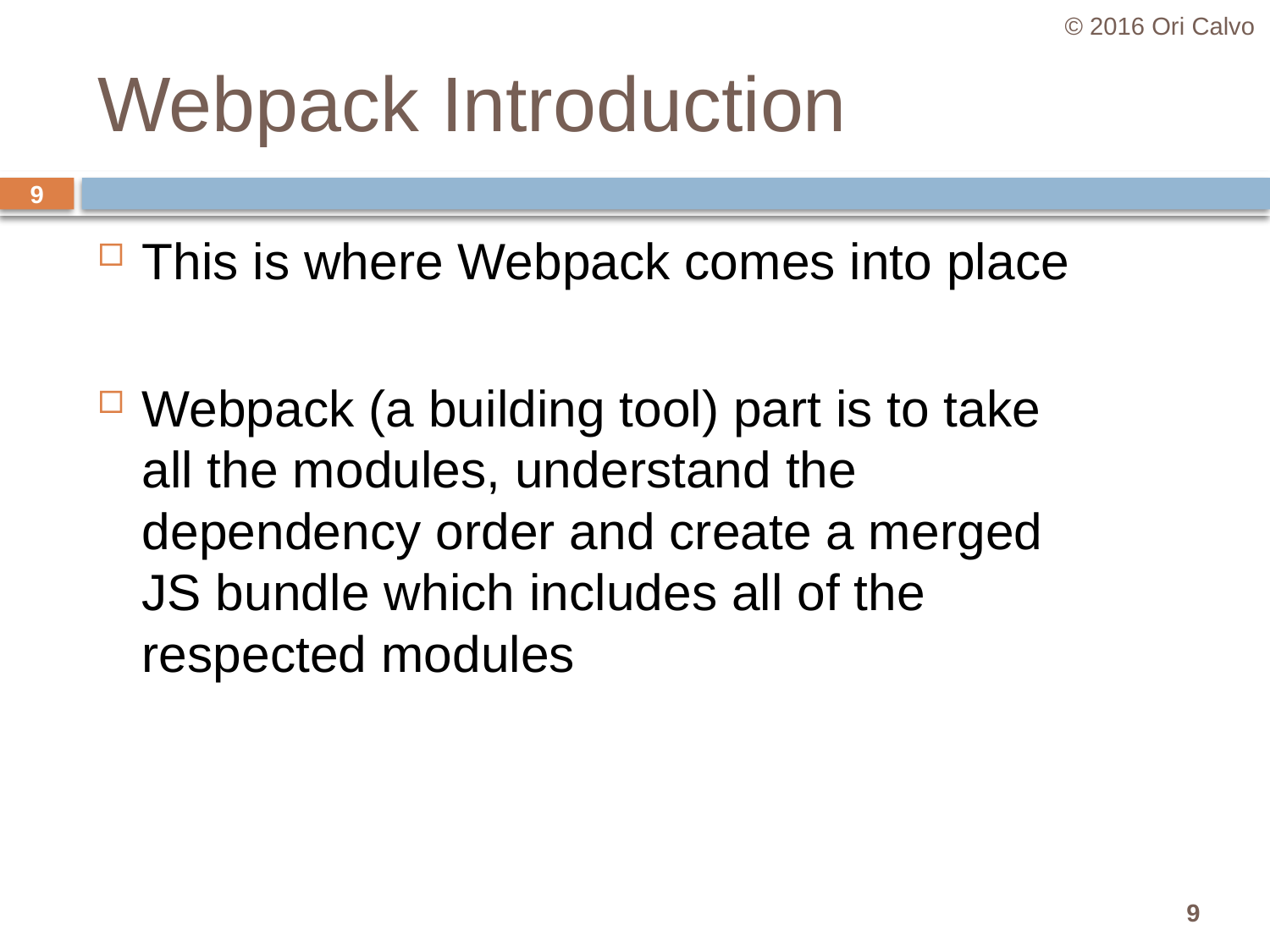

© 2016 Ori Calvo
# Webpack Introduction
9
This is where Webpack comes into place

Webpack (a building tool) part is to take all the modules, understand the dependency order and create a merged JS bundle which includes all of the respected modules